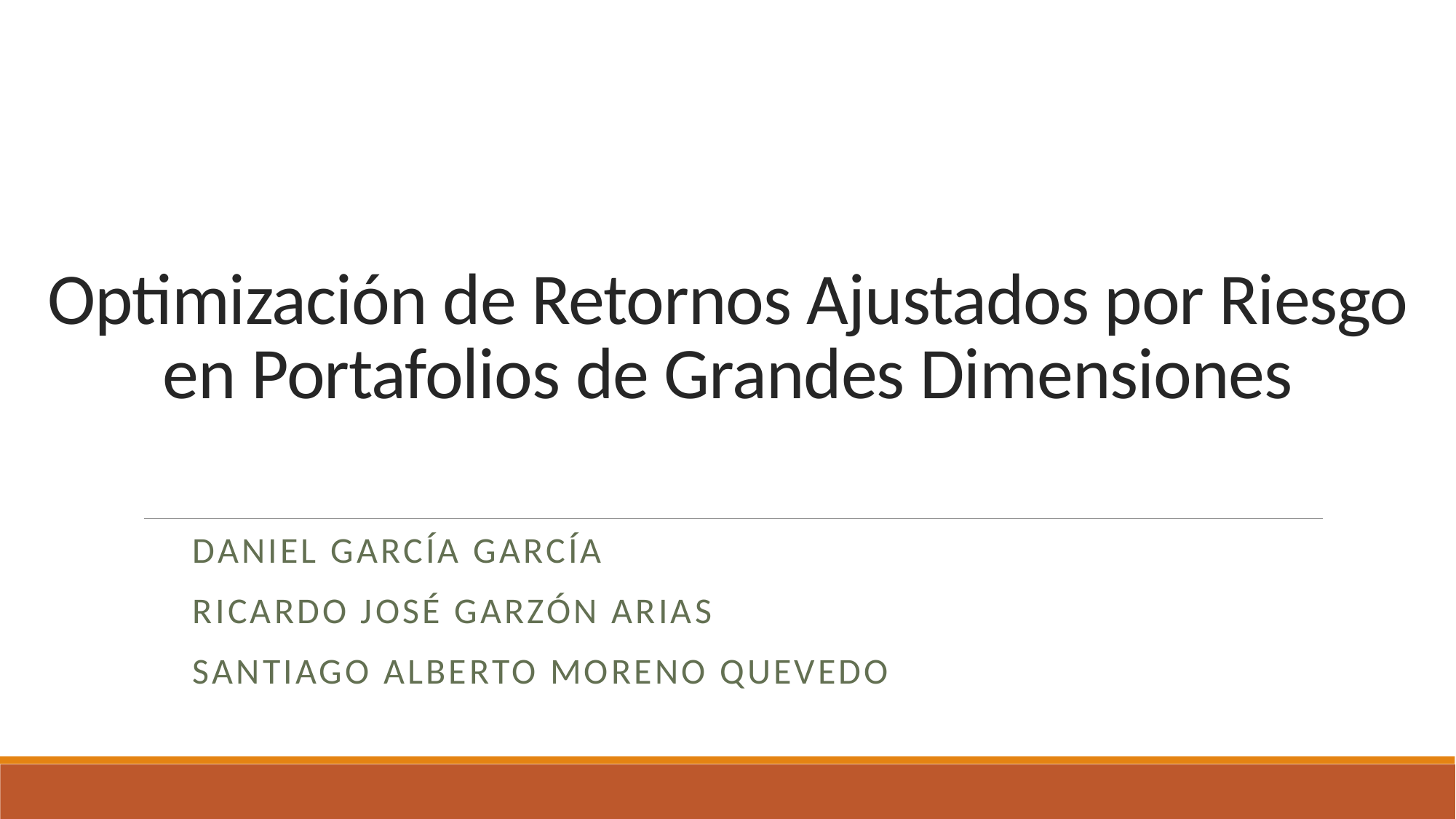

# Optimización de Retornos Ajustados por Riesgo en Portafolios de Grandes Dimensiones
Daniel García García
Ricardo José Garzón Arias
Santiago Alberto Moreno Quevedo